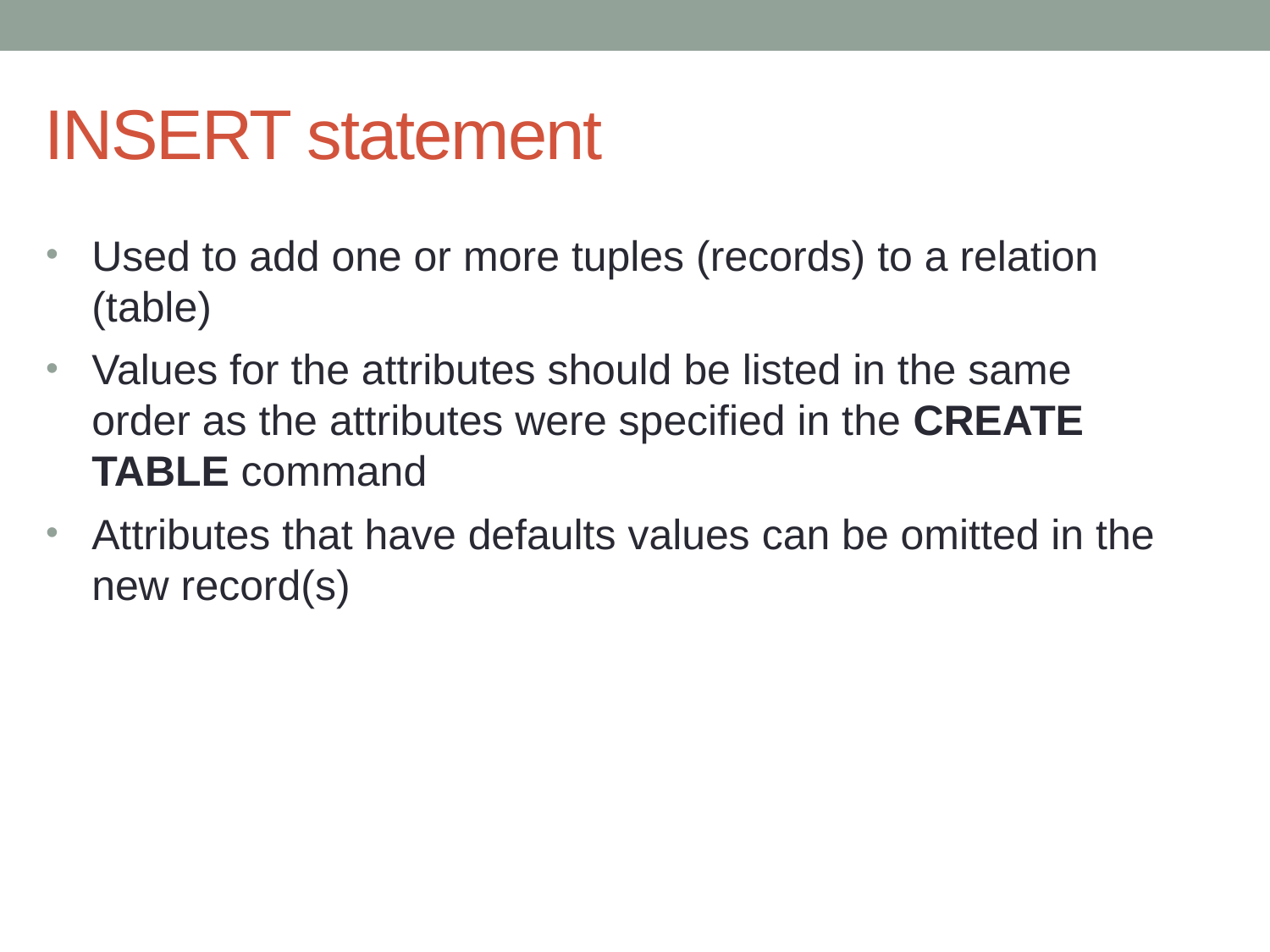

# INSERT statement
Used to add one or more tuples (records) to a relation (table)
Values for the attributes should be listed in the same order as the attributes were specified in the CREATE TABLE command
Attributes that have defaults values can be omitted in the new record(s)